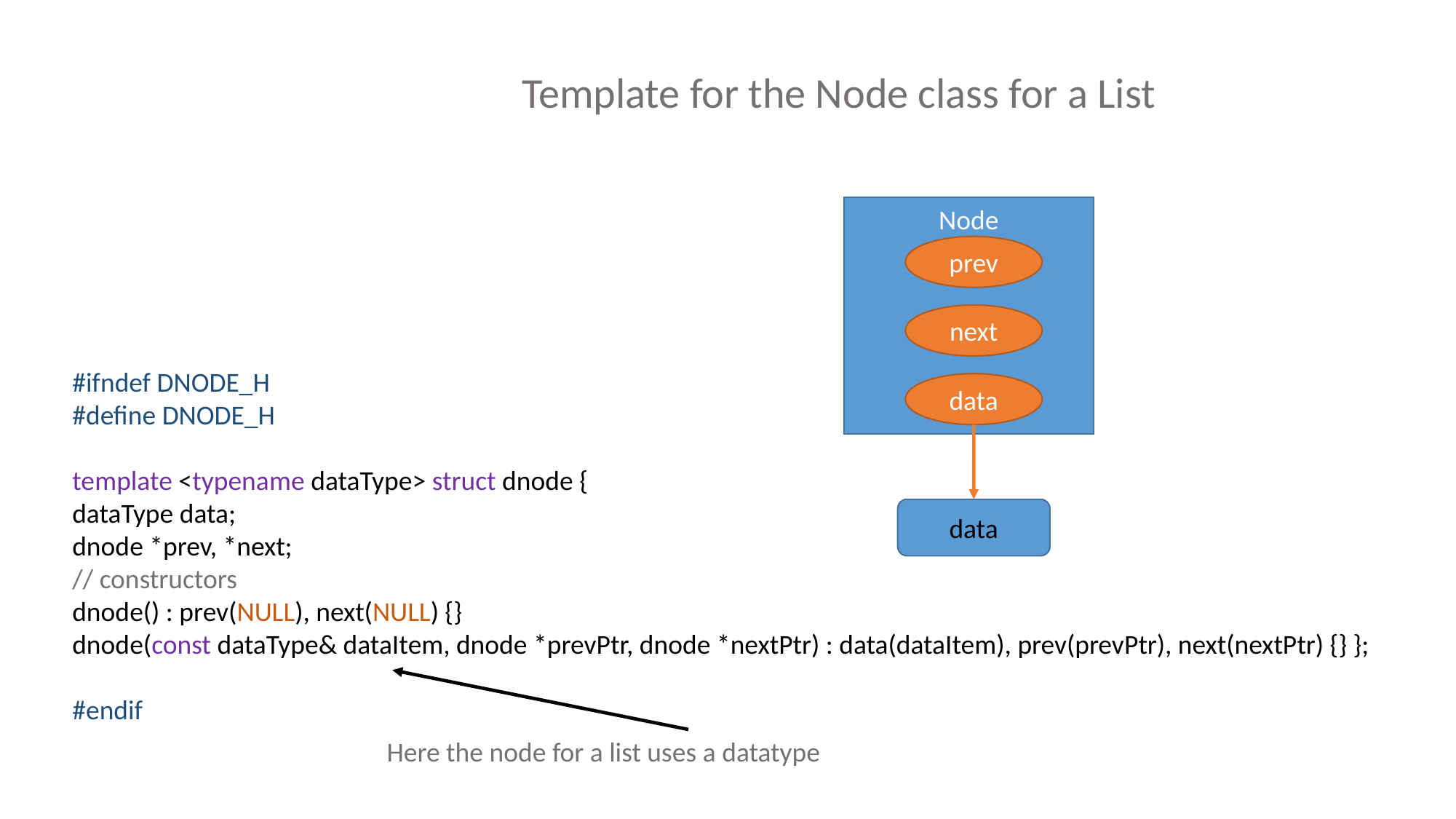

Template for the Node class for a List
Node
prev
next
#ifndef DNODE_H
#define DNODE_H

template <typename dataType> struct dnode {
dataType data;
dnode *prev, *next;
// constructors
dnode() : prev(NULL), next(NULL) {}
dnode(const dataType& dataItem, dnode *prevPtr, dnode *nextPtr) : data(dataItem), prev(prevPtr), next(nextPtr) {} };

#endif
data
data
Here the node for a list uses a datatype